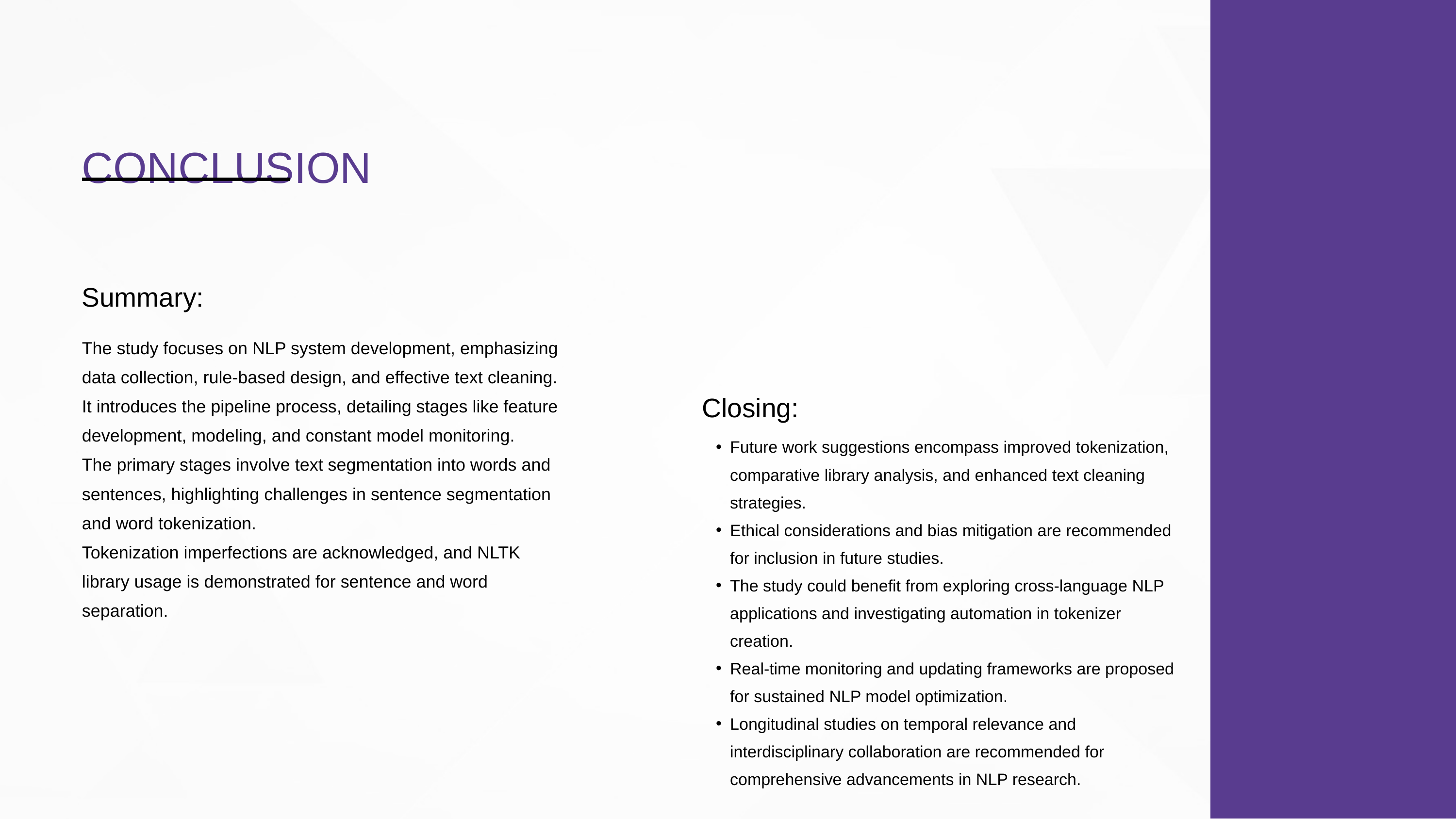

CONCLUSION
Summary:
The study focuses on NLP system development, emphasizing data collection, rule-based design, and effective text cleaning. It introduces the pipeline process, detailing stages like feature development, modeling, and constant model monitoring.
The primary stages involve text segmentation into words and sentences, highlighting challenges in sentence segmentation and word tokenization.
Tokenization imperfections are acknowledged, and NLTK library usage is demonstrated for sentence and word separation.

Closing:
Future work suggestions encompass improved tokenization, comparative library analysis, and enhanced text cleaning strategies.
Ethical considerations and bias mitigation are recommended for inclusion in future studies.
The study could benefit from exploring cross-language NLP applications and investigating automation in tokenizer creation.
Real-time monitoring and updating frameworks are proposed for sustained NLP model optimization.
Longitudinal studies on temporal relevance and interdisciplinary collaboration are recommended for comprehensive advancements in NLP research.